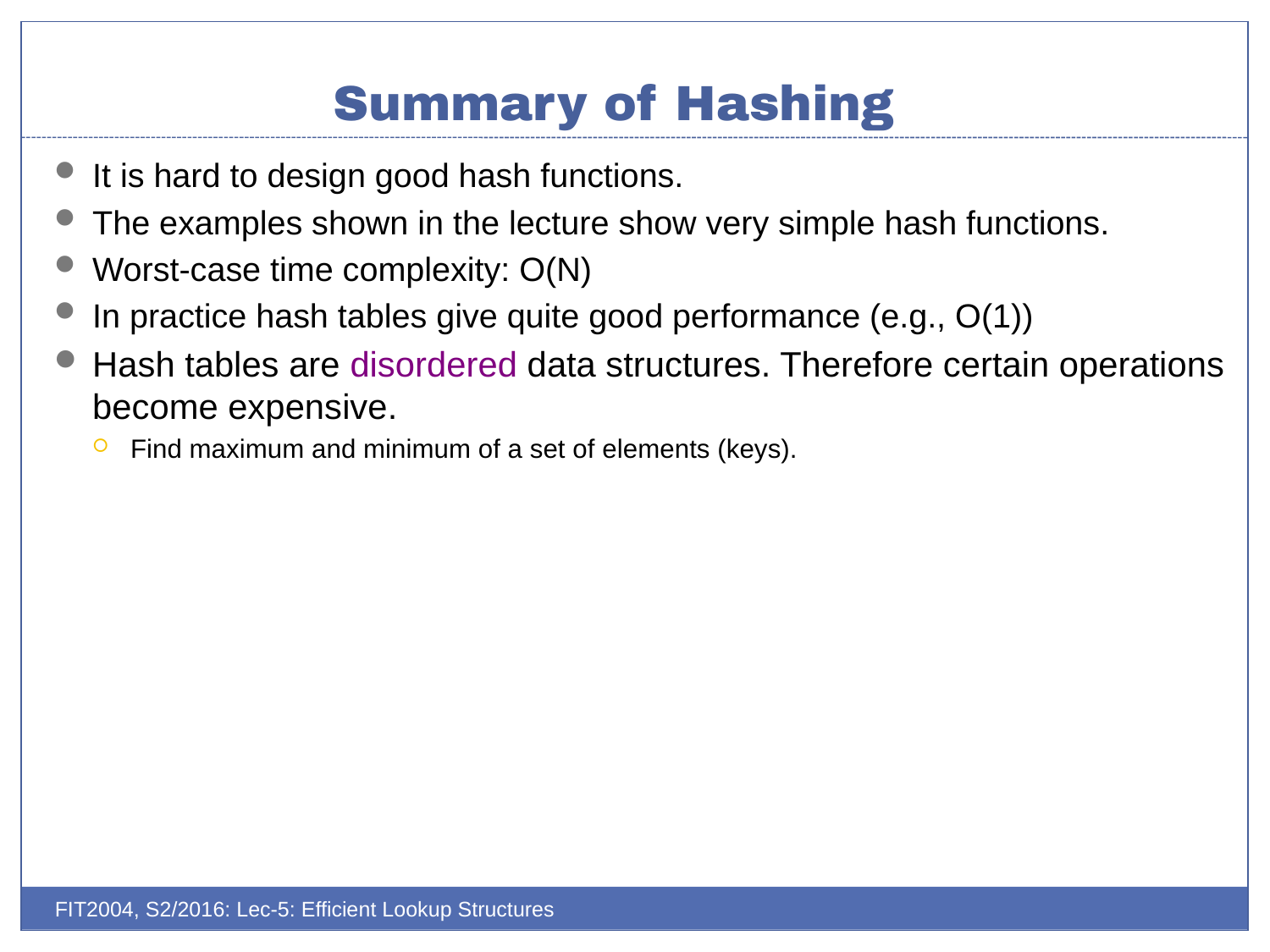

# Summary of Hashing
It is hard to design good hash functions.
The examples shown in the lecture show very simple hash functions.
Worst-case time complexity: O(N)
In practice hash tables give quite good performance (e.g., O(1))
Hash tables are disordered data structures. Therefore certain operations become expensive.
Find maximum and minimum of a set of elements (keys).

FIT2004, S2/2016: Lec-5: Efficient Lookup Structures